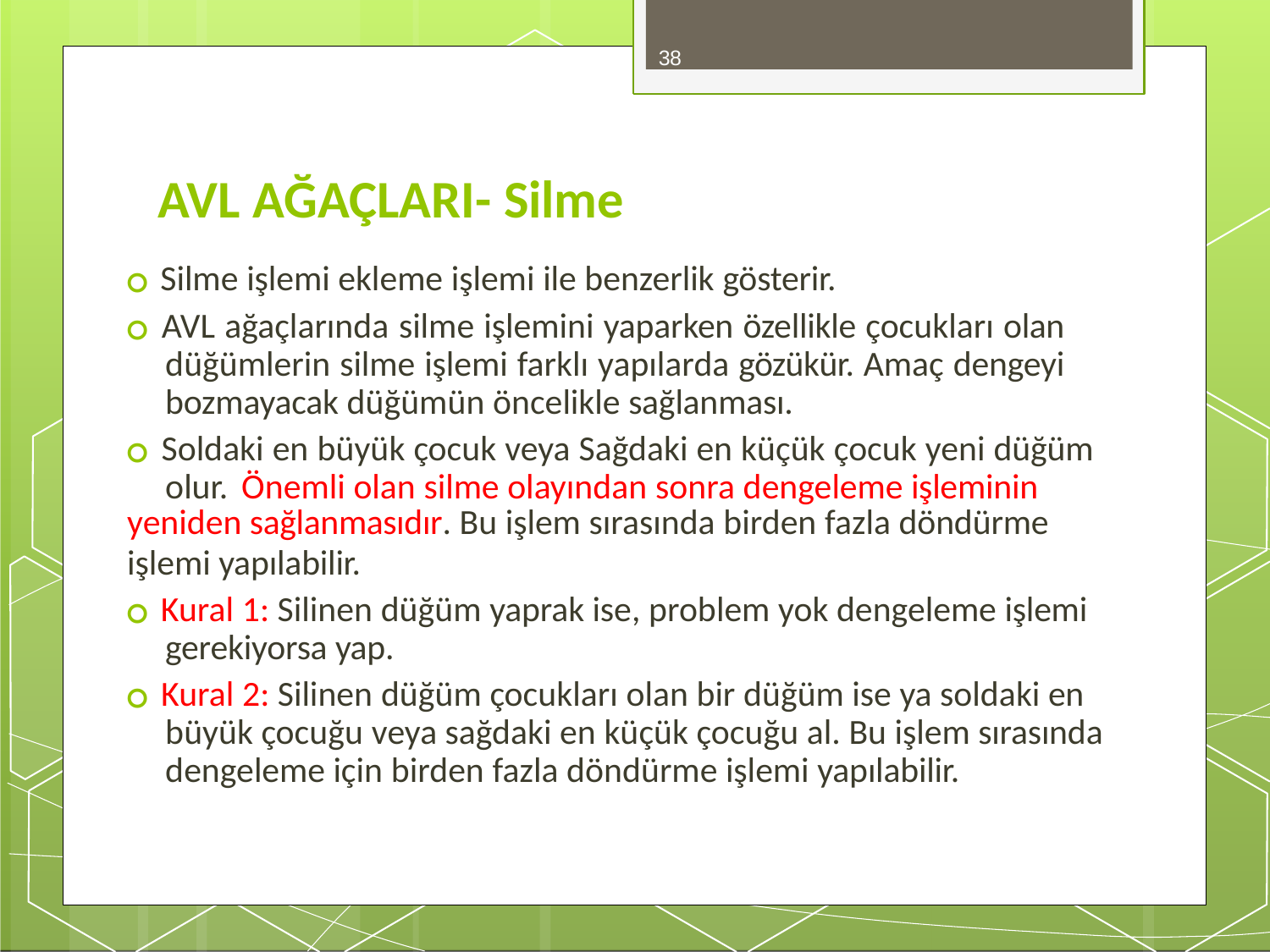

38
# AVL AĞAÇLARI- Silme
🞇 Silme işlemi ekleme işlemi ile benzerlik gösterir.
🞇 AVL ağaçlarında silme işlemini yaparken özellikle çocukları olan düğümlerin silme işlemi farklı yapılarda gözükür. Amaç dengeyi bozmayacak düğümün öncelikle sağlanması.
🞇 Soldaki en büyük çocuk veya Sağdaki en küçük çocuk yeni düğüm olur. Önemli olan silme olayından sonra dengeleme işleminin
yeniden sağlanmasıdır. Bu işlem sırasında birden fazla döndürme
işlemi yapılabilir.
🞇 Kural 1: Silinen düğüm yaprak ise, problem yok dengeleme işlemi gerekiyorsa yap.
🞇 Kural 2: Silinen düğüm çocukları olan bir düğüm ise ya soldaki en büyük çocuğu veya sağdaki en küçük çocuğu al. Bu işlem sırasında dengeleme için birden fazla döndürme işlemi yapılabilir.